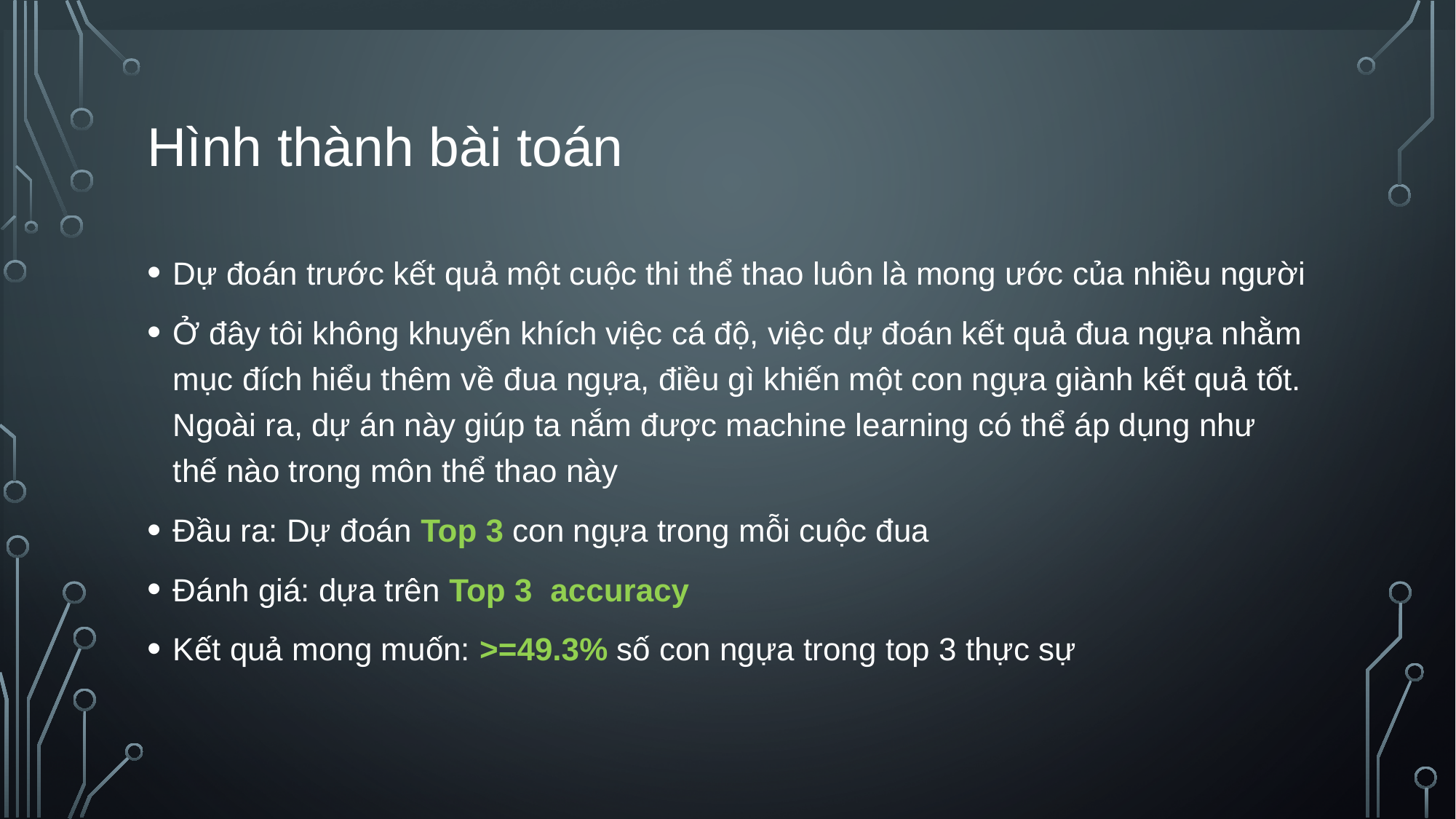

# Hình thành bài toán
Dự đoán trước kết quả một cuộc thi thể thao luôn là mong ước của nhiều người
Ở đây tôi không khuyến khích việc cá độ, việc dự đoán kết quả đua ngựa nhằm mục đích hiểu thêm về đua ngựa, điều gì khiến một con ngựa giành kết quả tốt. Ngoài ra, dự án này giúp ta nắm được machine learning có thể áp dụng như thế nào trong môn thể thao này
Đầu ra: Dự đoán Top 3 con ngựa trong mỗi cuộc đua
Đánh giá: dựa trên Top 3  accuracy
Kết quả mong muốn: >=49.3% số con ngựa trong top 3 thực sự